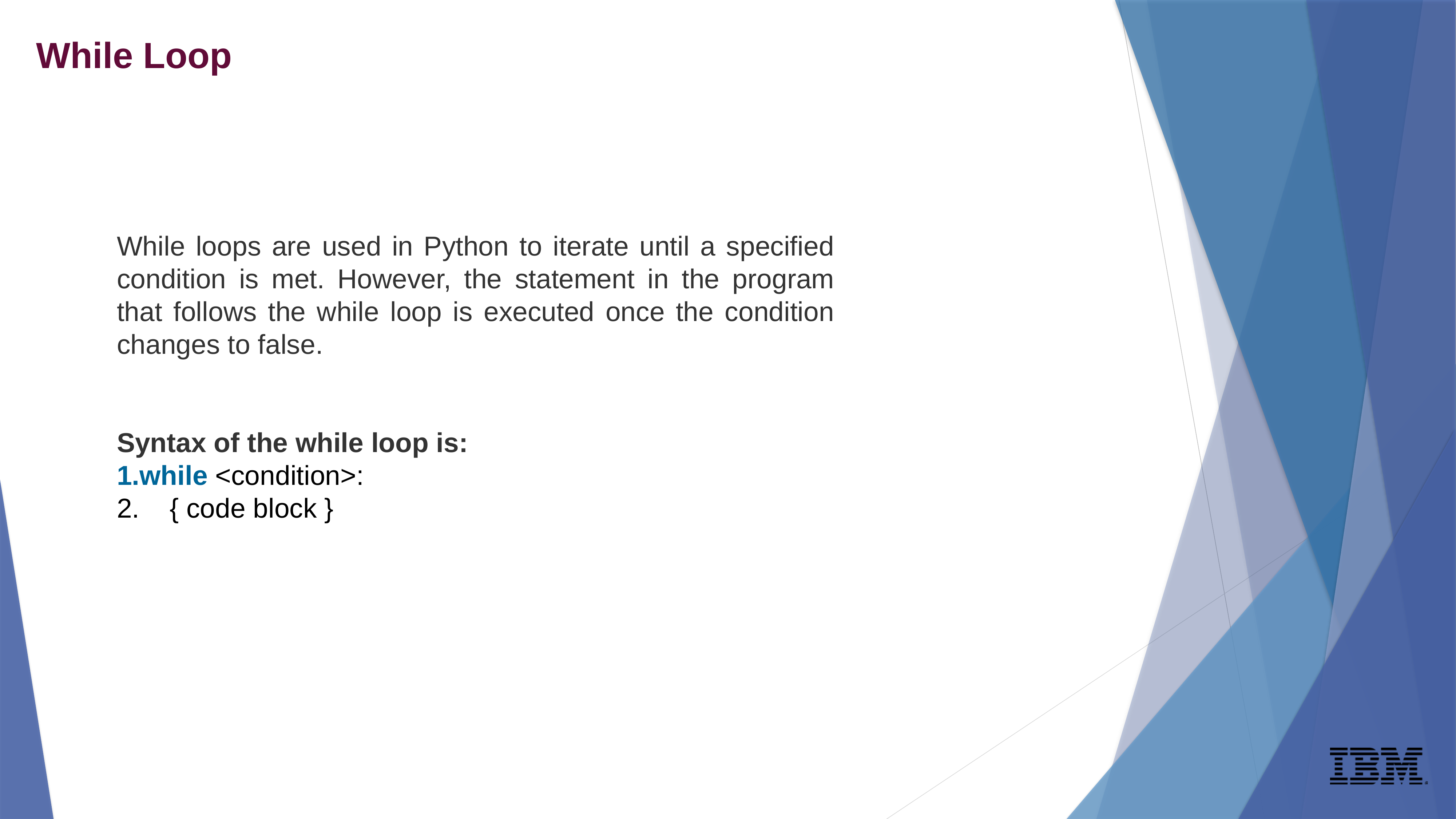

While Loop

While loops are used in Python to iterate until a specified condition is met. However, the statement in the program that follows the while loop is executed once the condition changes to false.

Syntax of the while loop is:
while <condition>:
    { code block }